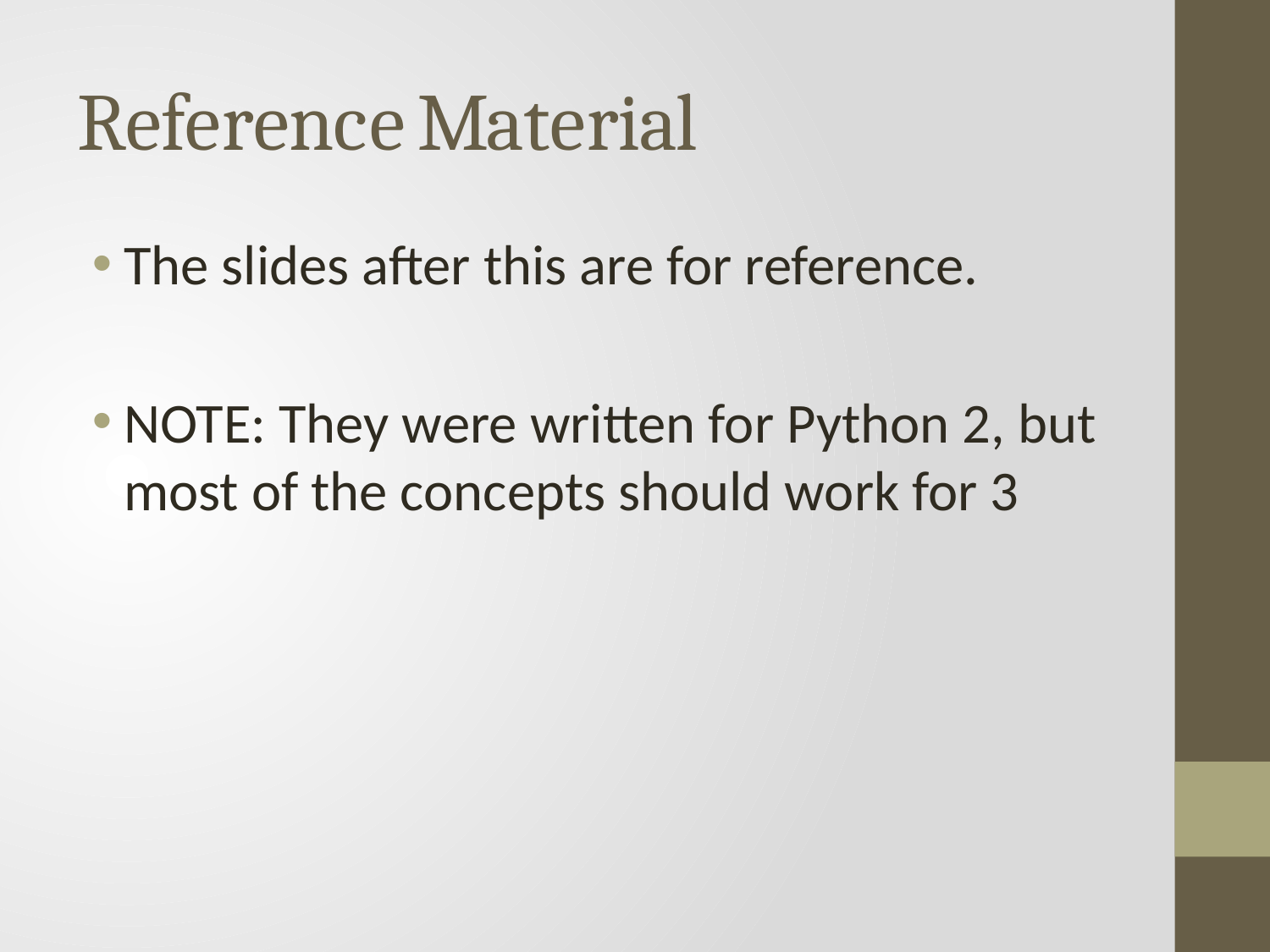

# Reference Material
The slides after this are for reference.

NOTE: They were written for Python 2, but most of the concepts should work for 3